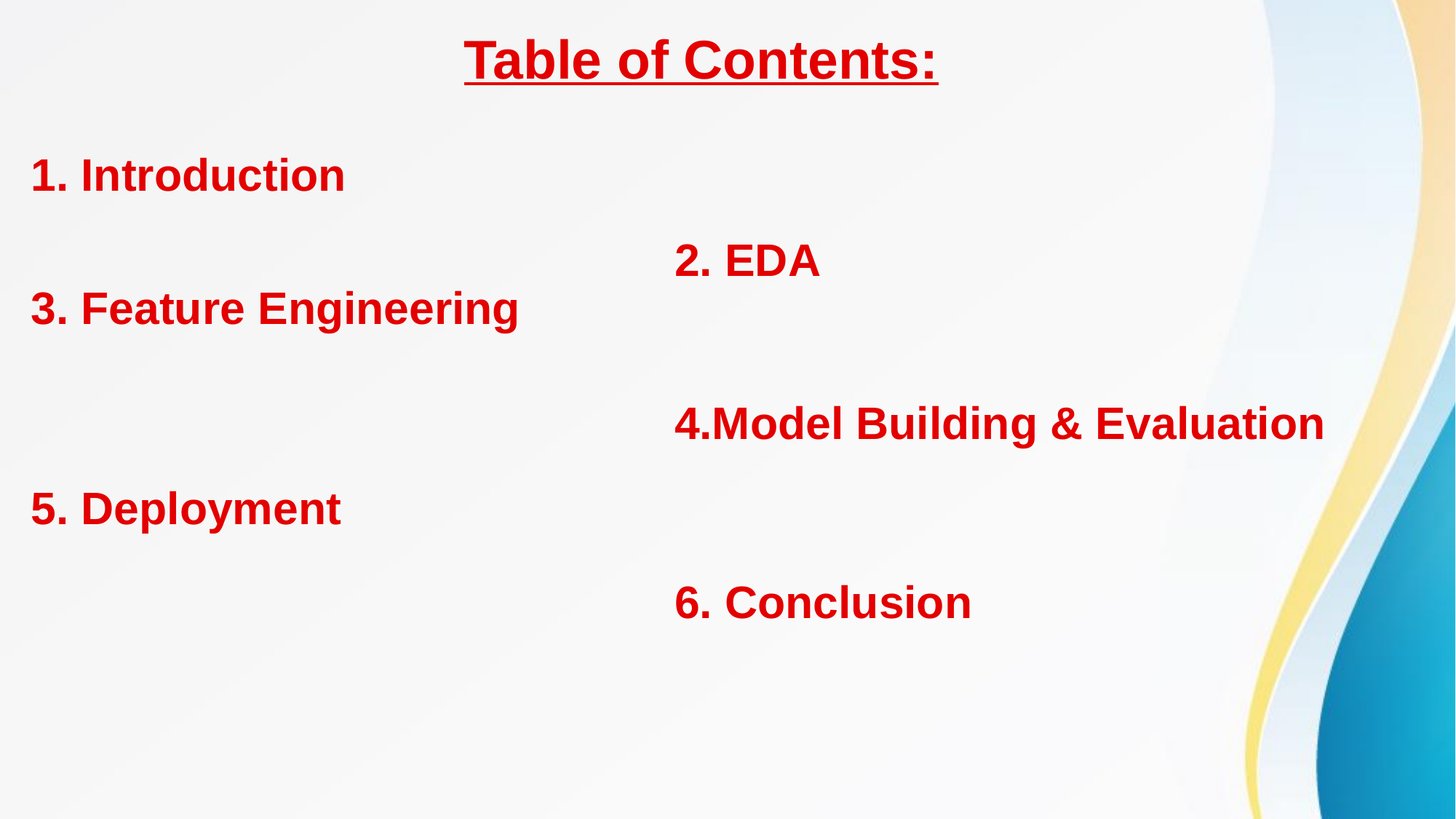

# Table of Contents:
1. Introduction

3. Feature Engineering

5. Deployment

2. EDA

4.Model Building & Evaluation

6. Conclusion